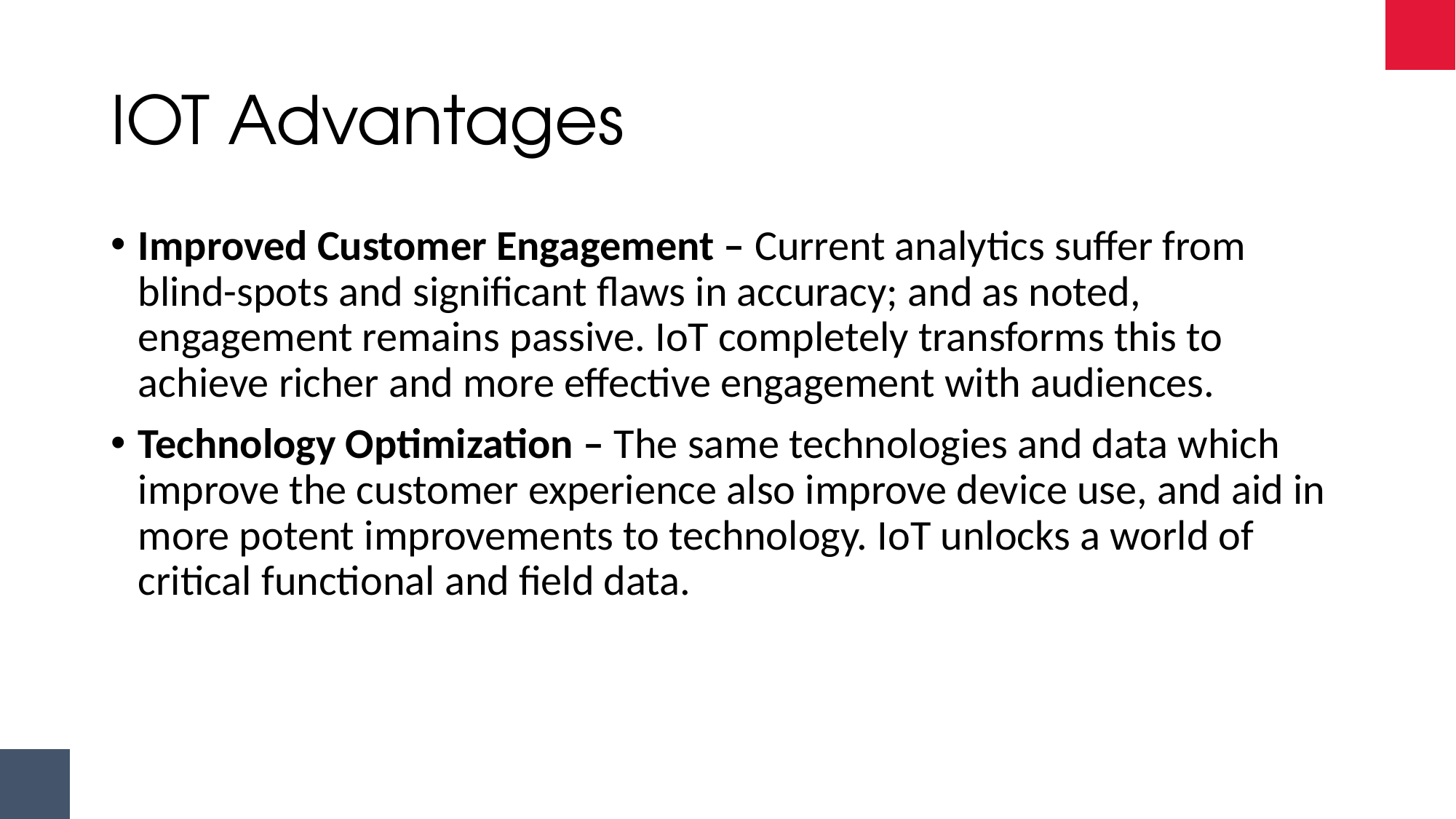

# IOT Advantages
Improved Customer Engagement – Current analytics suffer from blind-spots and significant flaws in accuracy; and as noted, engagement remains passive. IoT completely transforms this to achieve richer and more effective engagement with audiences.
Technology Optimization – The same technologies and data which improve the customer experience also improve device use, and aid in more potent improvements to technology. IoT unlocks a world of critical functional and field data.